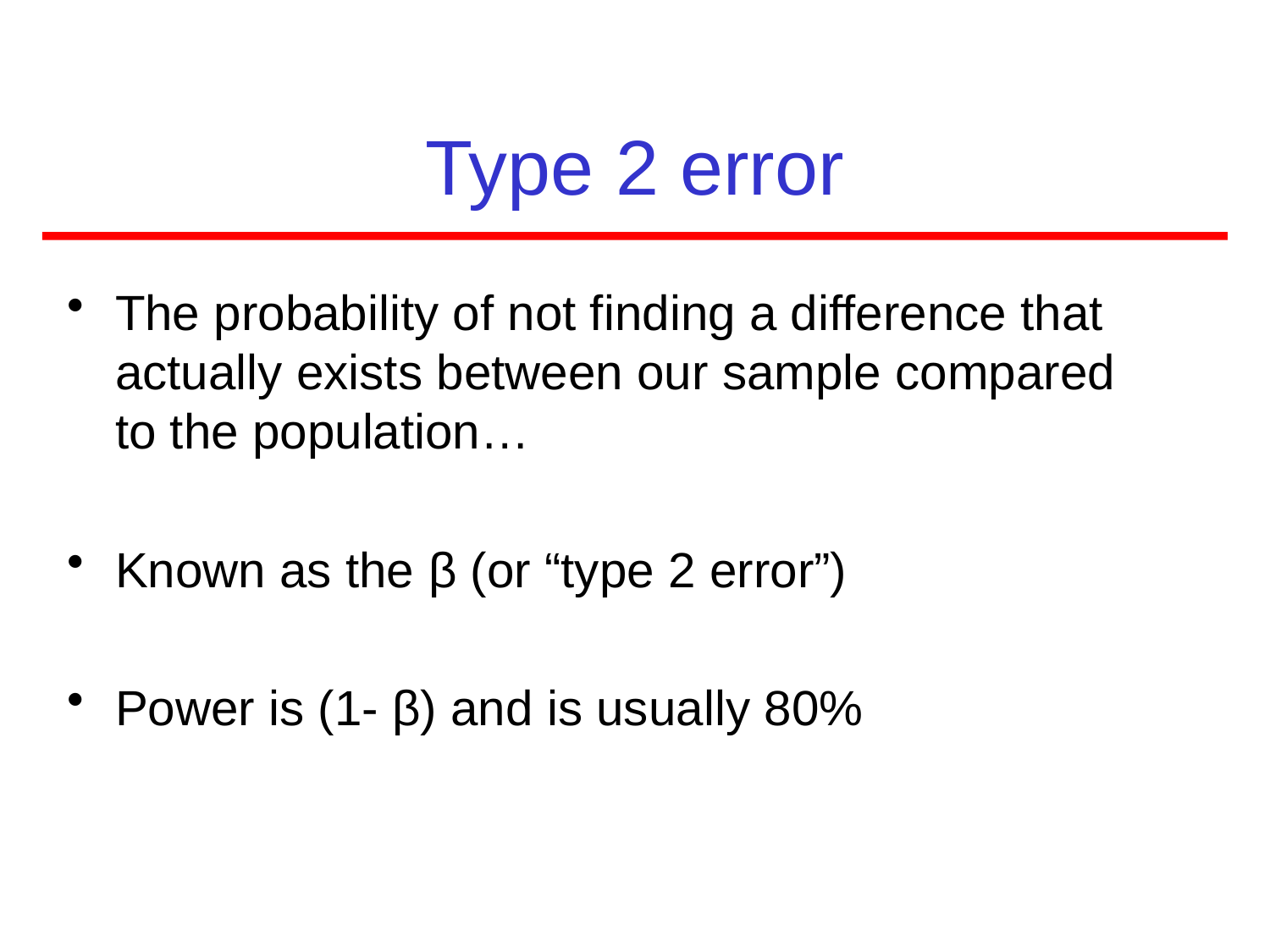

# Type 2 error

The probability of not finding a difference that actually exists between our sample compared to the population…

Known as the β (or “type 2 error”)

Power is (1- β) and is usually 80%